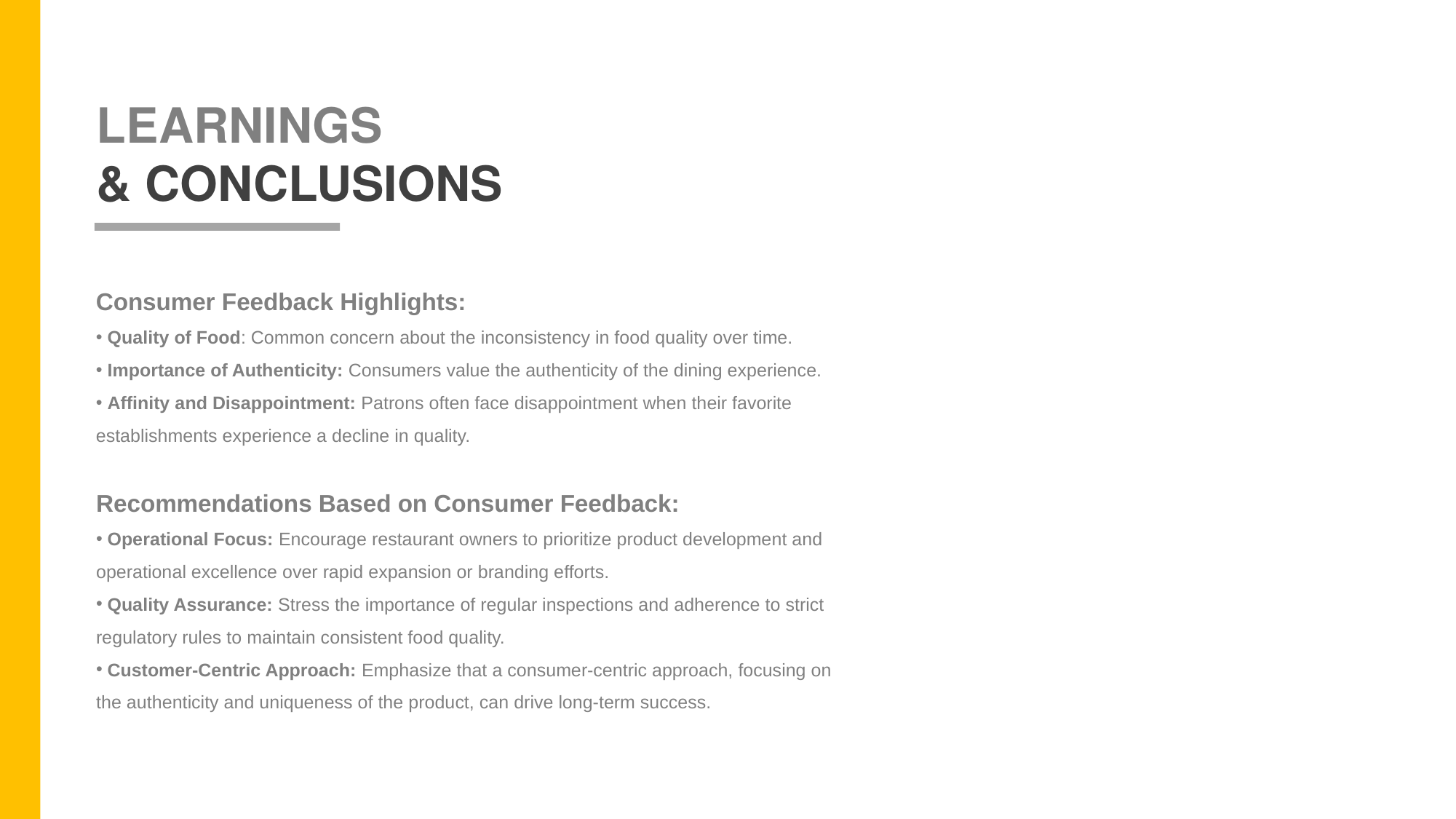

LEARNINGS
& CONCLUSIONS

Consumer Feedback Highlights:
 Quality of Food: Common concern about the inconsistency in food quality over time.
 Importance of Authenticity: Consumers value the authenticity of the dining experience.
 Affinity and Disappointment: Patrons often face disappointment when their favorite
establishments experience a decline in quality.
Recommendations Based on Consumer Feedback:
 Operational Focus: Encourage restaurant owners to prioritize product development and
operational excellence over rapid expansion or branding efforts.
 Quality Assurance: Stress the importance of regular inspections and adherence to strict
regulatory rules to maintain consistent food quality.
 Customer-Centric Approach: Emphasize that a consumer-centric approach, focusing on
the authenticity and uniqueness of the product, can drive long-term success.